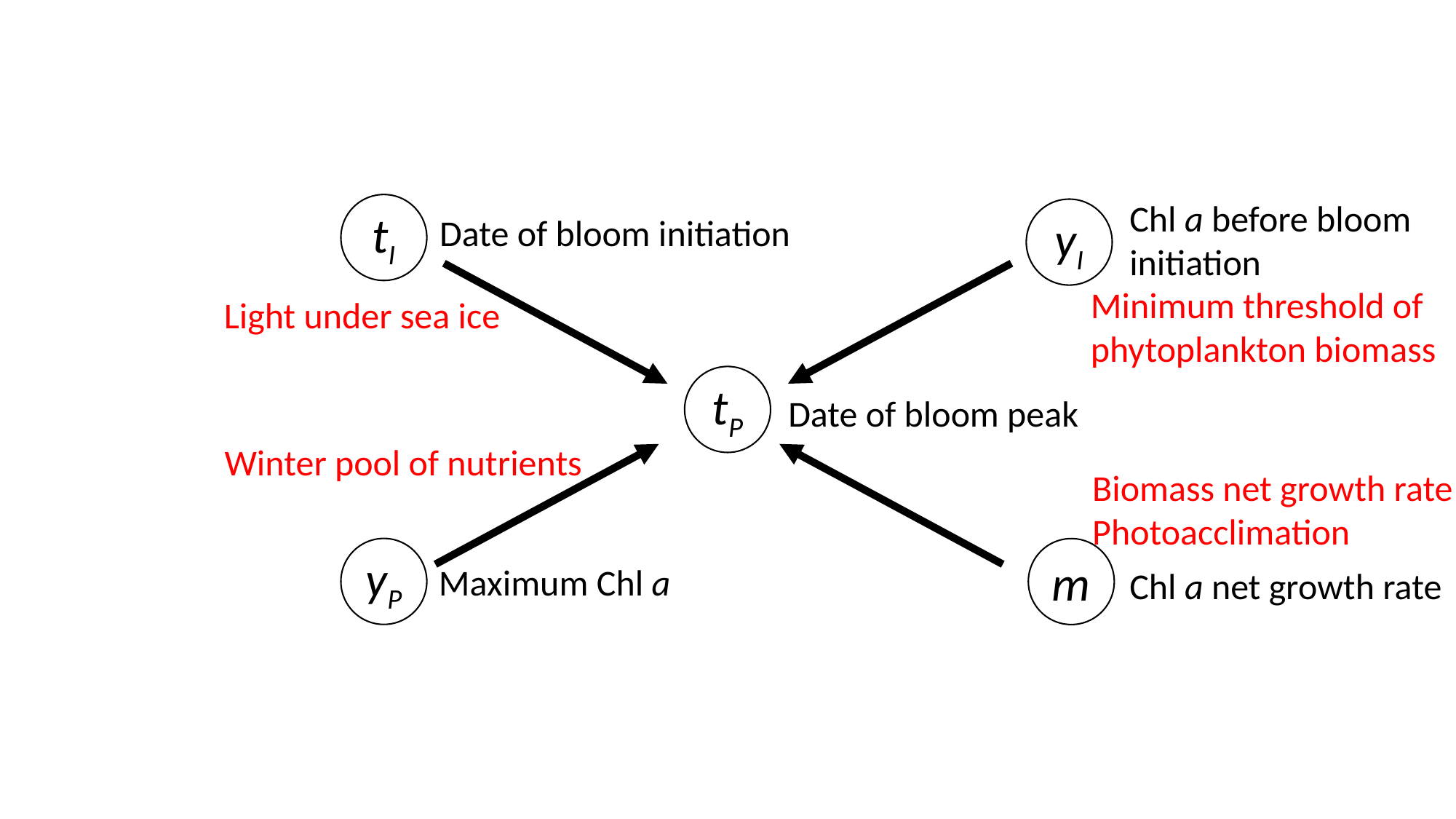

Chl a before bloom
initiation
tI
yI
Date of bloom initiation
Minimum threshold of phytoplankton biomass
Light under sea ice
tP
Date of bloom peak
Winter pool of nutrients
Biomass net growth rate
Photoacclimation
yP
m
Maximum Chl a
Chl a net growth rate